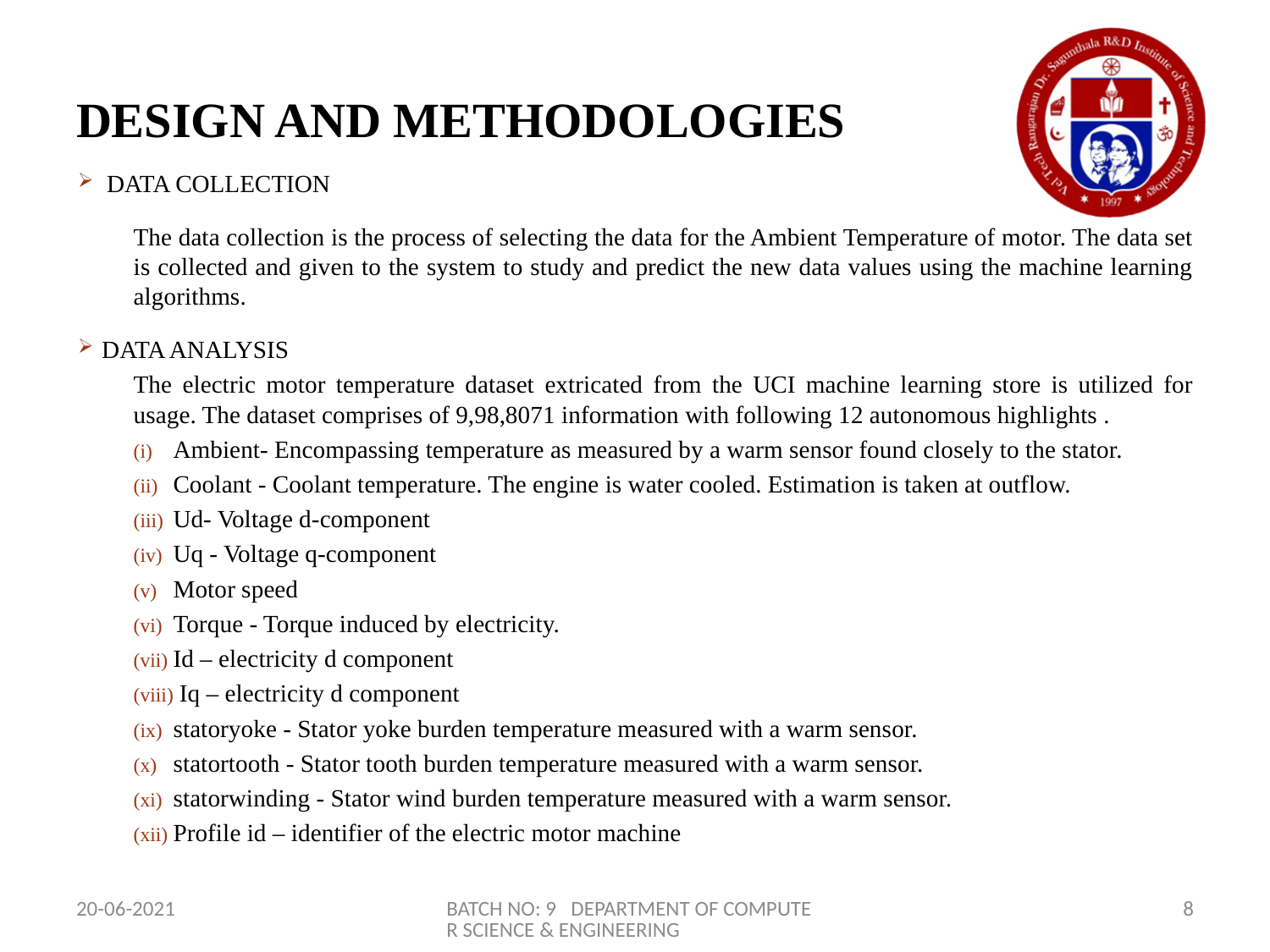

# DESIGN AND METHODOLOGIES
DATA COLLECTION
The data collection is the process of selecting the data for the Ambient Temperature of motor. The data set is collected and given to the system to study and predict the new data values using the machine learning algorithms.
DATA ANALYSIS
The electric motor temperature dataset extricated from the UCI machine learning store is utilized for usage. The dataset comprises of 9,98,8071 information with following 12 autonomous highlights .
Ambient- Encompassing temperature as measured by a warm sensor found closely to the stator.
Coolant - Coolant temperature. The engine is water cooled. Estimation is taken at outflow.
Ud- Voltage d-component
Uq - Voltage q-component
Motor speed
Torque - Torque induced by electricity.
Id – electricity d component
 Iq – electricity d component
statoryoke - Stator yoke burden temperature measured with a warm sensor.
statortooth - Stator tooth burden temperature measured with a warm sensor.
statorwinding - Stator wind burden temperature measured with a warm sensor.
Profile id – identifier of the electric motor machine
20-06-2021
BATCH NO: 9   DEPARTMENT OF COMPUTER SCIENCE & ENGINEERING
8